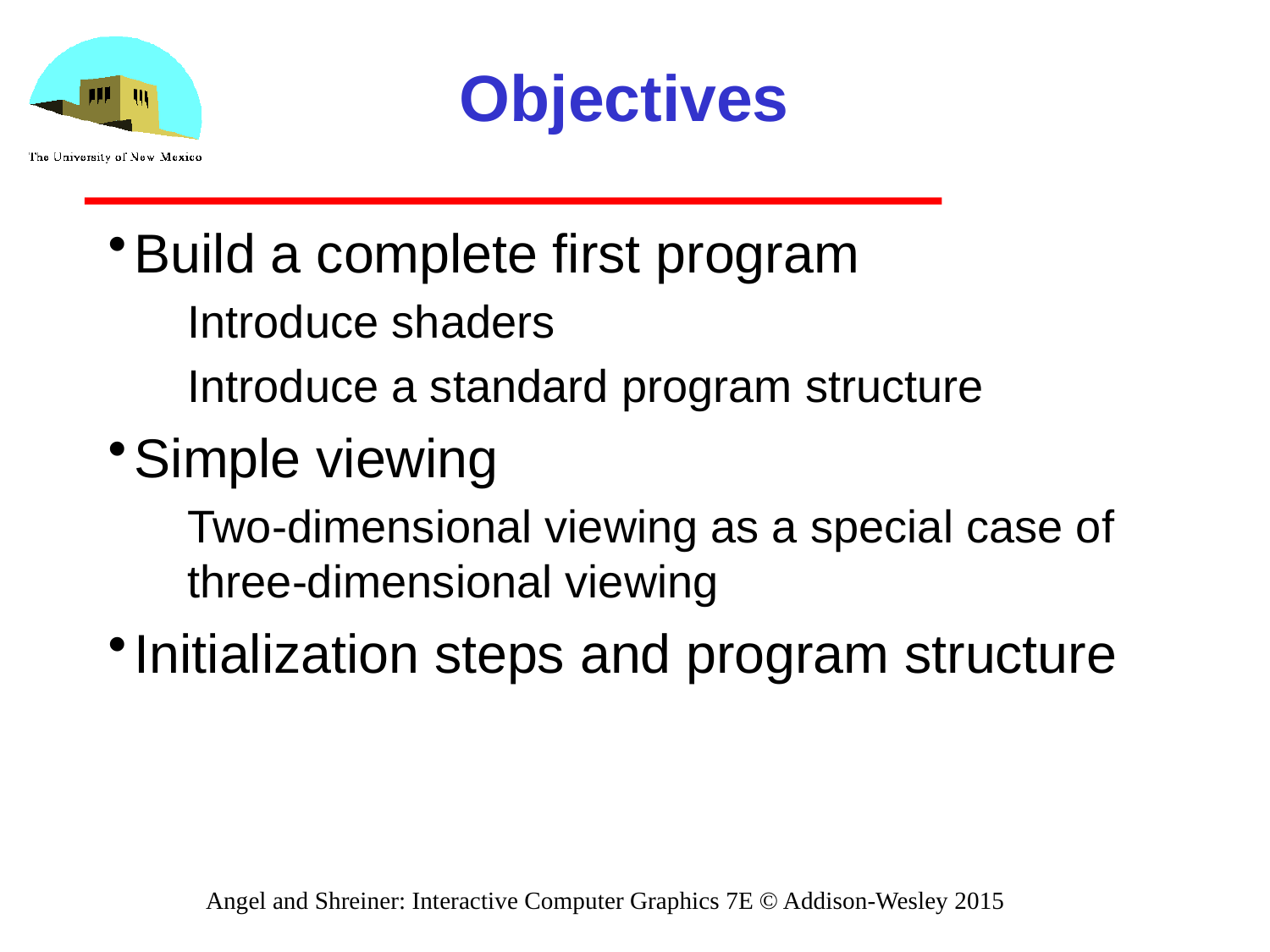

# Objectives
Build a complete first program
Introduce shaders
Introduce a standard program structure
Simple viewing
Two-dimensional viewing as a special case of three-dimensional viewing
Initialization steps and program structure
Angel and Shreiner: Interactive Computer Graphics 7E © Addison-Wesley 2015